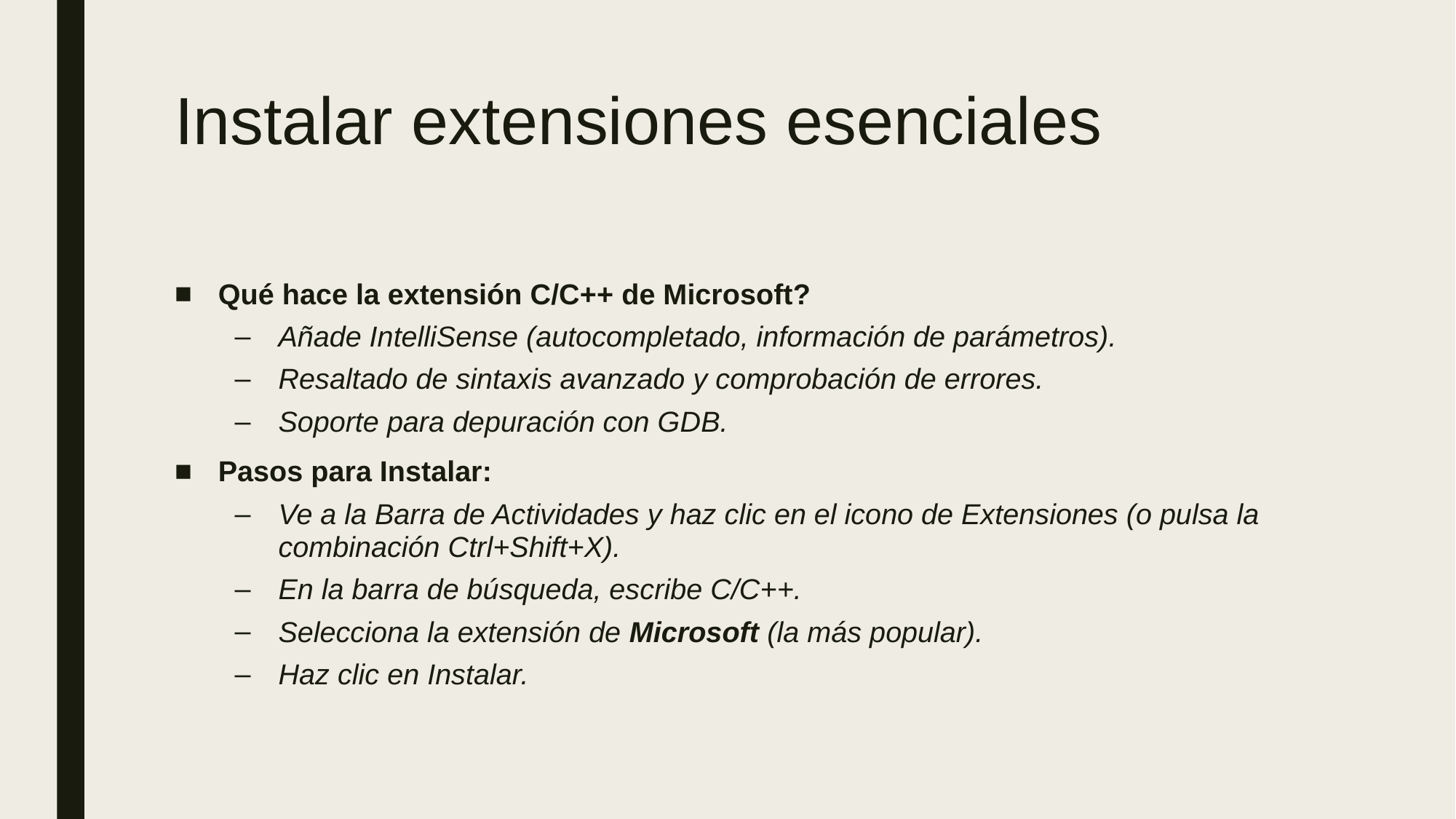

# Instalar extensiones esenciales
Qué hace la extensión C/C++ de Microsoft?
Añade IntelliSense (autocompletado, información de parámetros).
Resaltado de sintaxis avanzado y comprobación de errores.
Soporte para depuración con GDB.
Pasos para Instalar:
Ve a la Barra de Actividades y haz clic en el icono de Extensiones (o pulsa la combinación Ctrl+Shift+X).
En la barra de búsqueda, escribe C/C++.
Selecciona la extensión de Microsoft (la más popular).
Haz clic en Instalar.